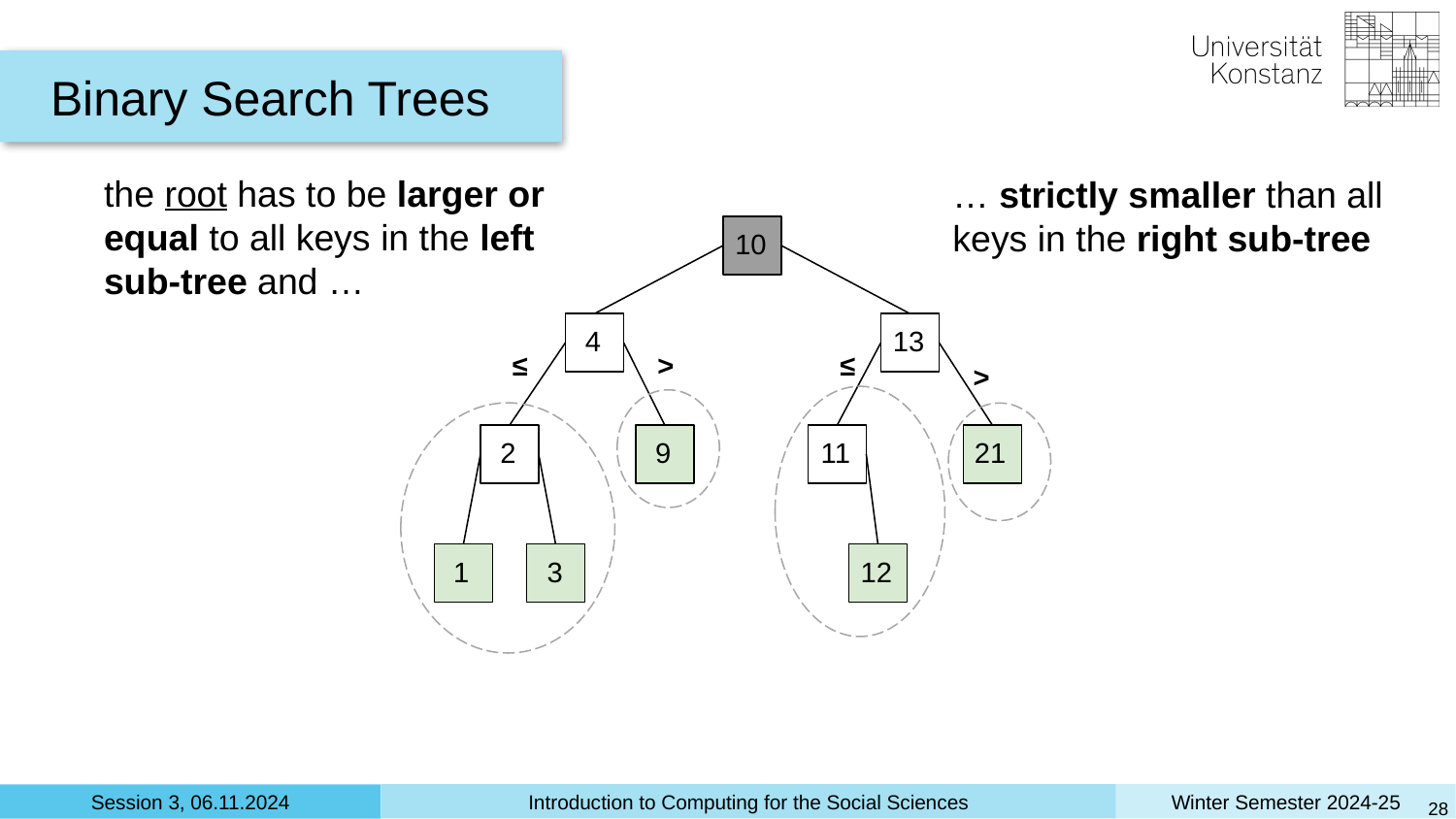

Binary Search Trees
the root has to be larger or equal to all keys in the left sub-tree and …
… strictly smaller than all keys in the right sub-tree
10
4
13
≤
>
≤
>

2
9
11
21
1
3
12
28